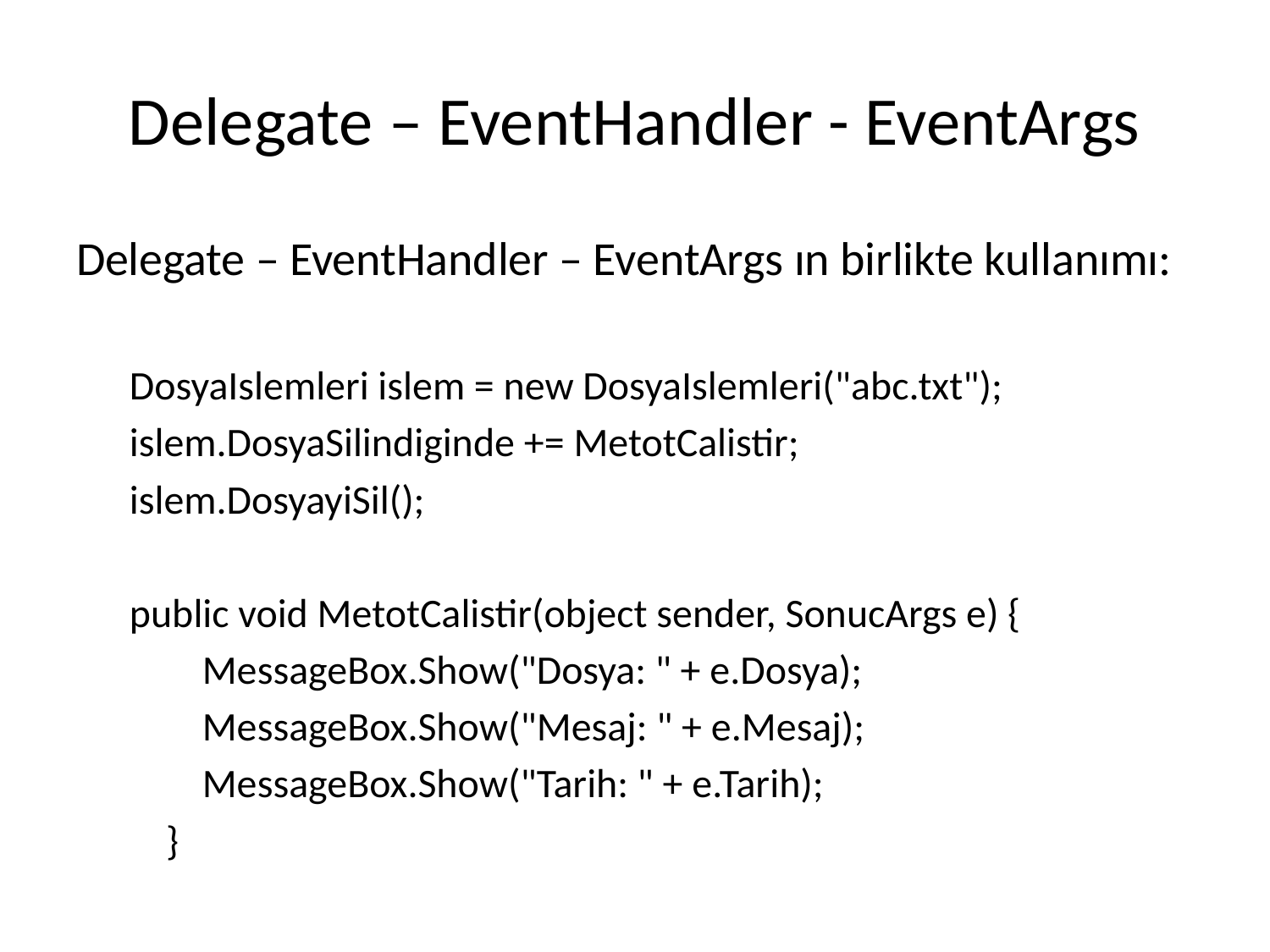

# Delegate – EventHandler - EventArgs
Delegate – EventHandler – EventArgs ın birlikte kullanımı:

DosyaIslemleri islem = new DosyaIslemleri("abc.txt");
islem.DosyaSilindiginde += MetotCalistir;
islem.DosyayiSil();

public void MetotCalistir(object sender, SonucArgs e) {
        MessageBox.Show("Dosya: " + e.Dosya);
        MessageBox.Show("Mesaj: " + e.Mesaj);
        MessageBox.Show("Tarih: " + e.Tarih);
    }